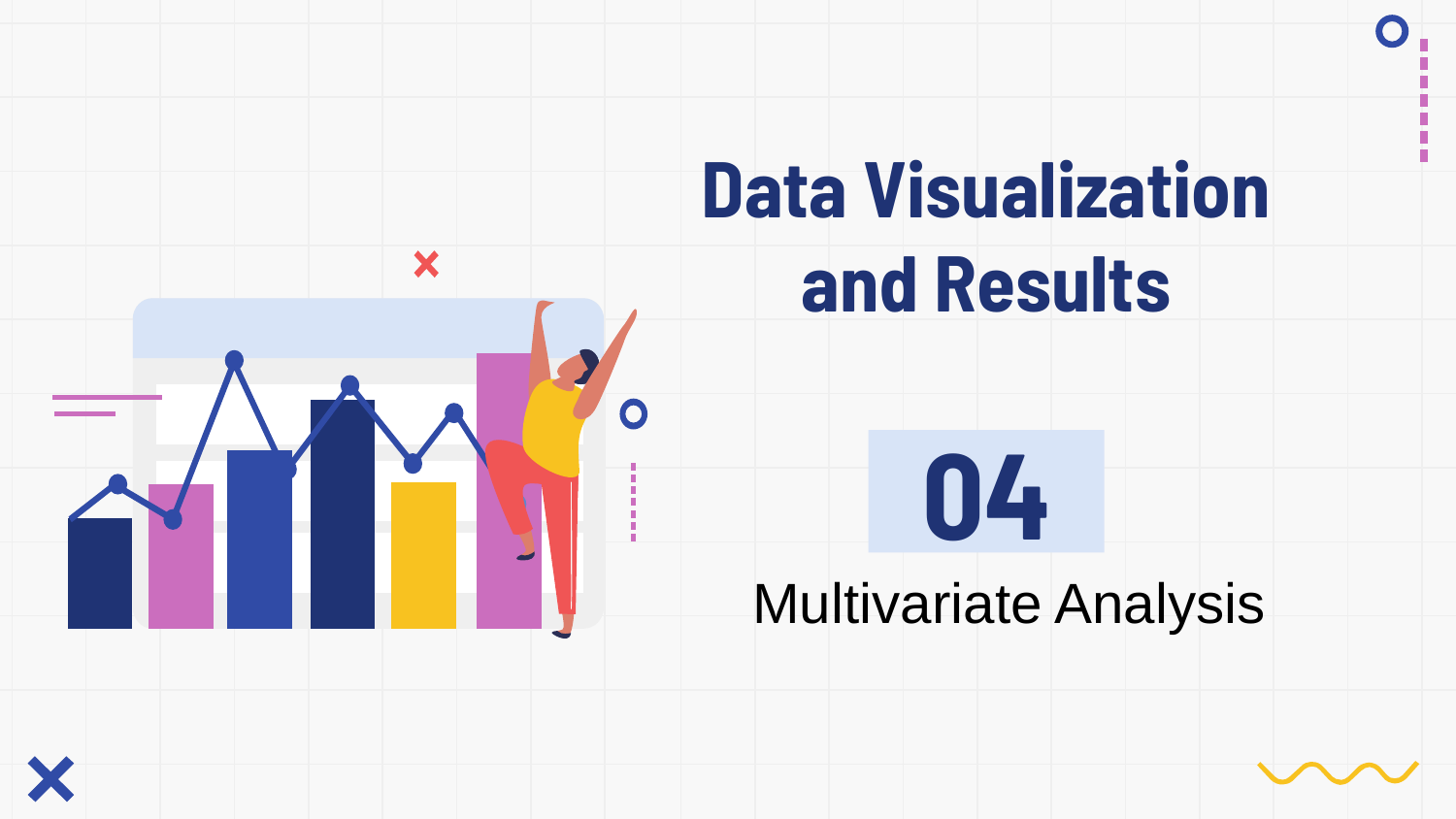

# Data Visualization and Results

04
Multivariate Analysis